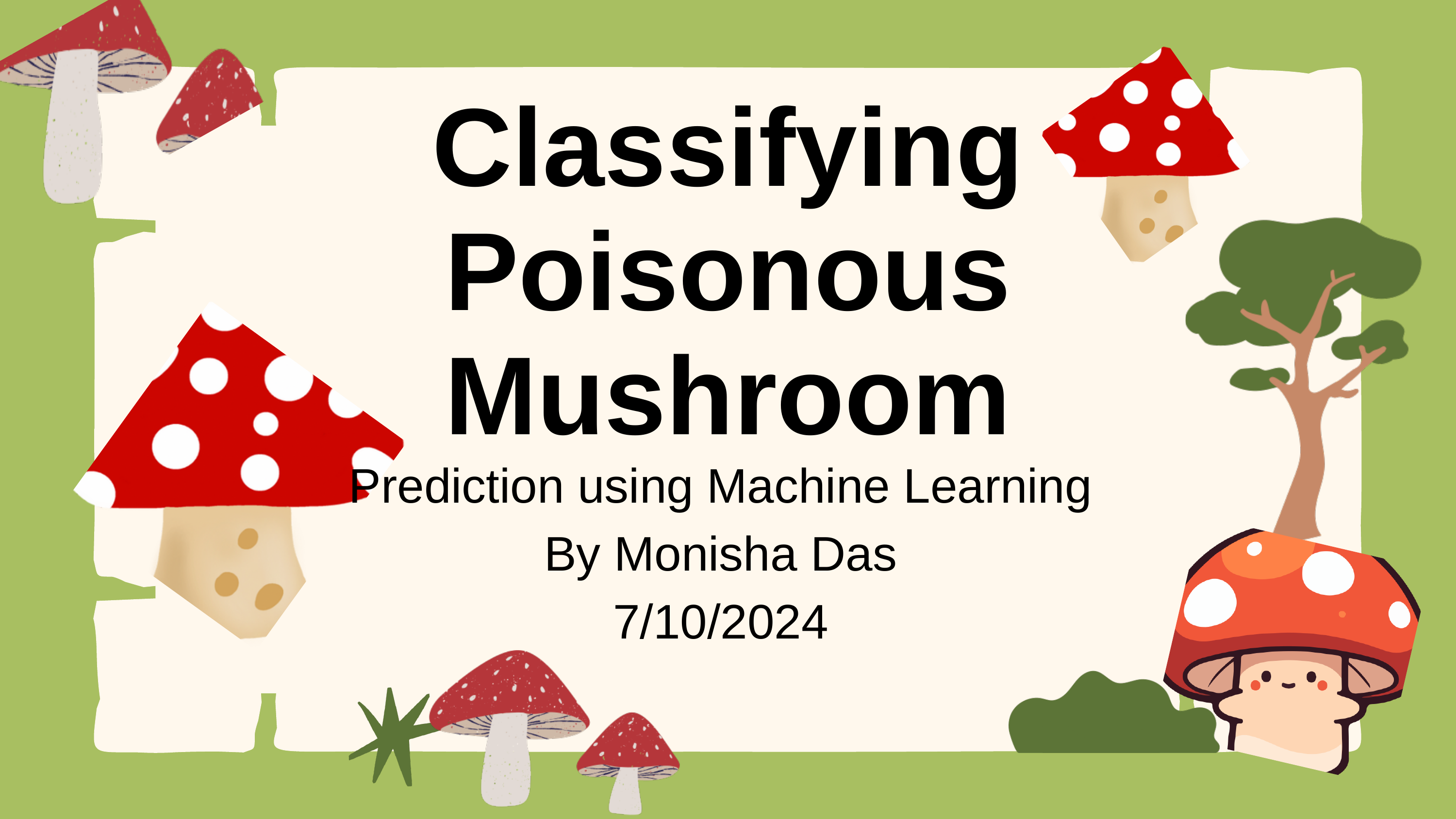

Classifying
Poisonous
Mushroom

Prediction using Machine Learning
By Monisha Das
7/10/2024